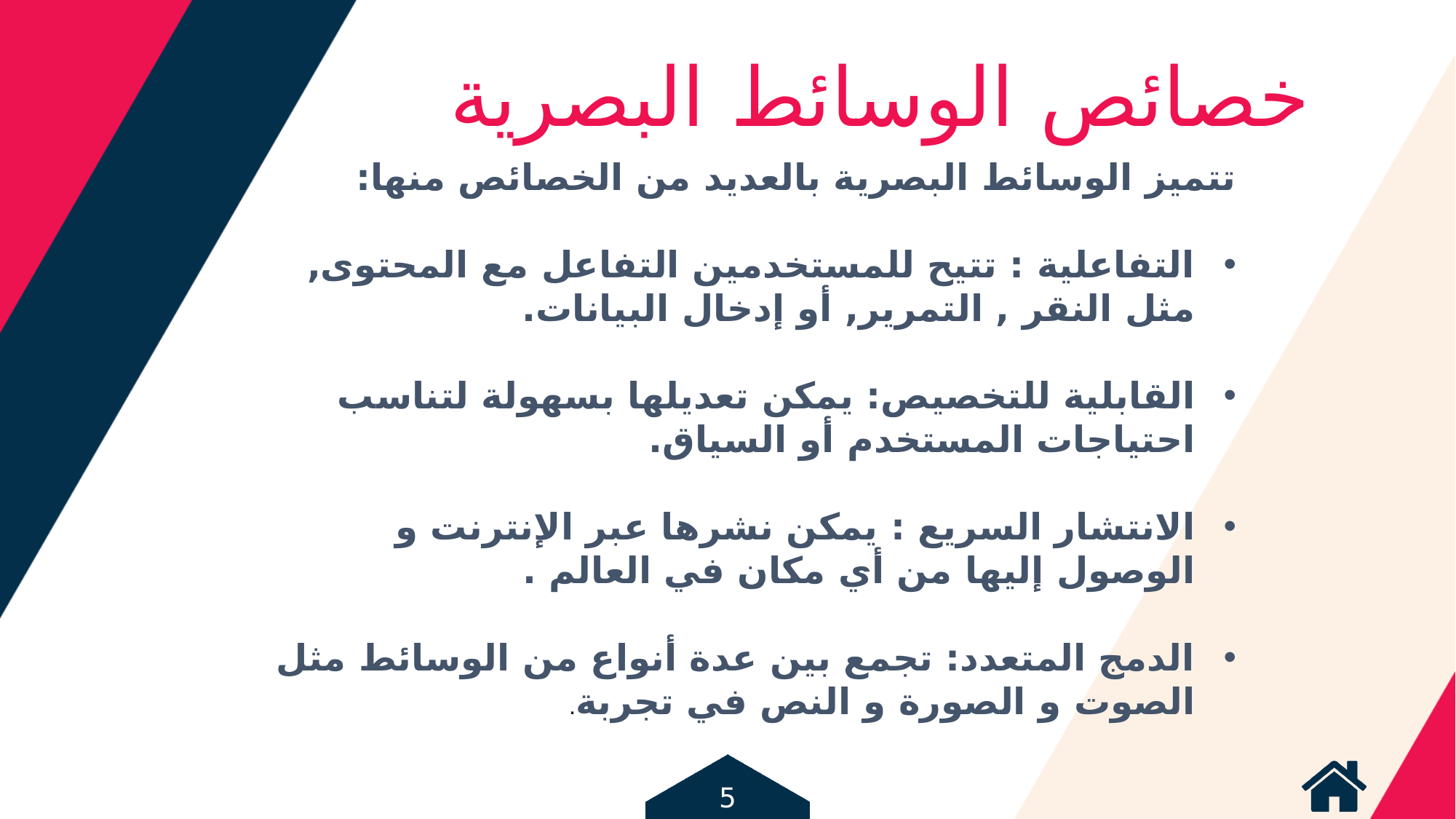

خصائص الوسائط البصرية
تتميز الوسائط البصرية بالعديد من الخصائص منها:

التفاعلية : تتيح للمستخدمين التفاعل مع المحتوى, مثل النقر , التمرير, أو إدخال البيانات.

القابلية للتخصيص: يمكن تعديلها بسهولة لتناسب احتياجات المستخدم أو السياق.

الانتشار السريع : يمكن نشرها عبر الإنترنت و الوصول إليها من أي مكان في العالم .

الدمج المتعدد: تجمع بين عدة أنواع من الوسائط مثل الصوت و الصورة و النص في تجربة.
5